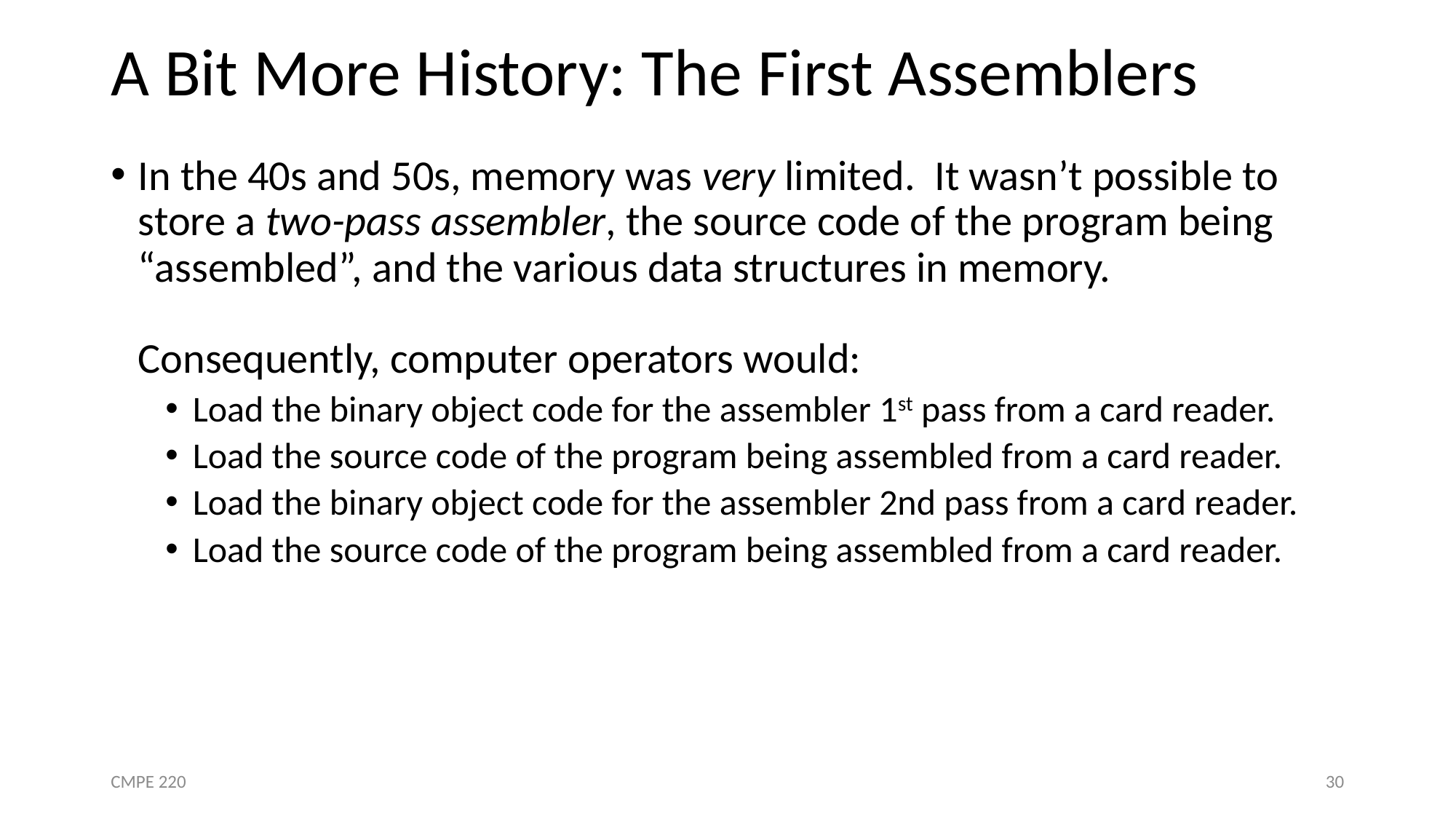

# A Bit More History: The First Assemblers
In the 40s and 50s, memory was very limited.  It wasn’t possible to store a two-pass assembler, the source code of the program being “assembled”, and the various data structures in memory.
Consequently, computer operators would:
Load the binary object code for the assembler 1st pass from a card reader.
Load the source code of the program being assembled from a card reader.
Load the binary object code for the assembler 2nd pass from a card reader.
Load the source code of the program being assembled from a card reader.

CMPE 220
30